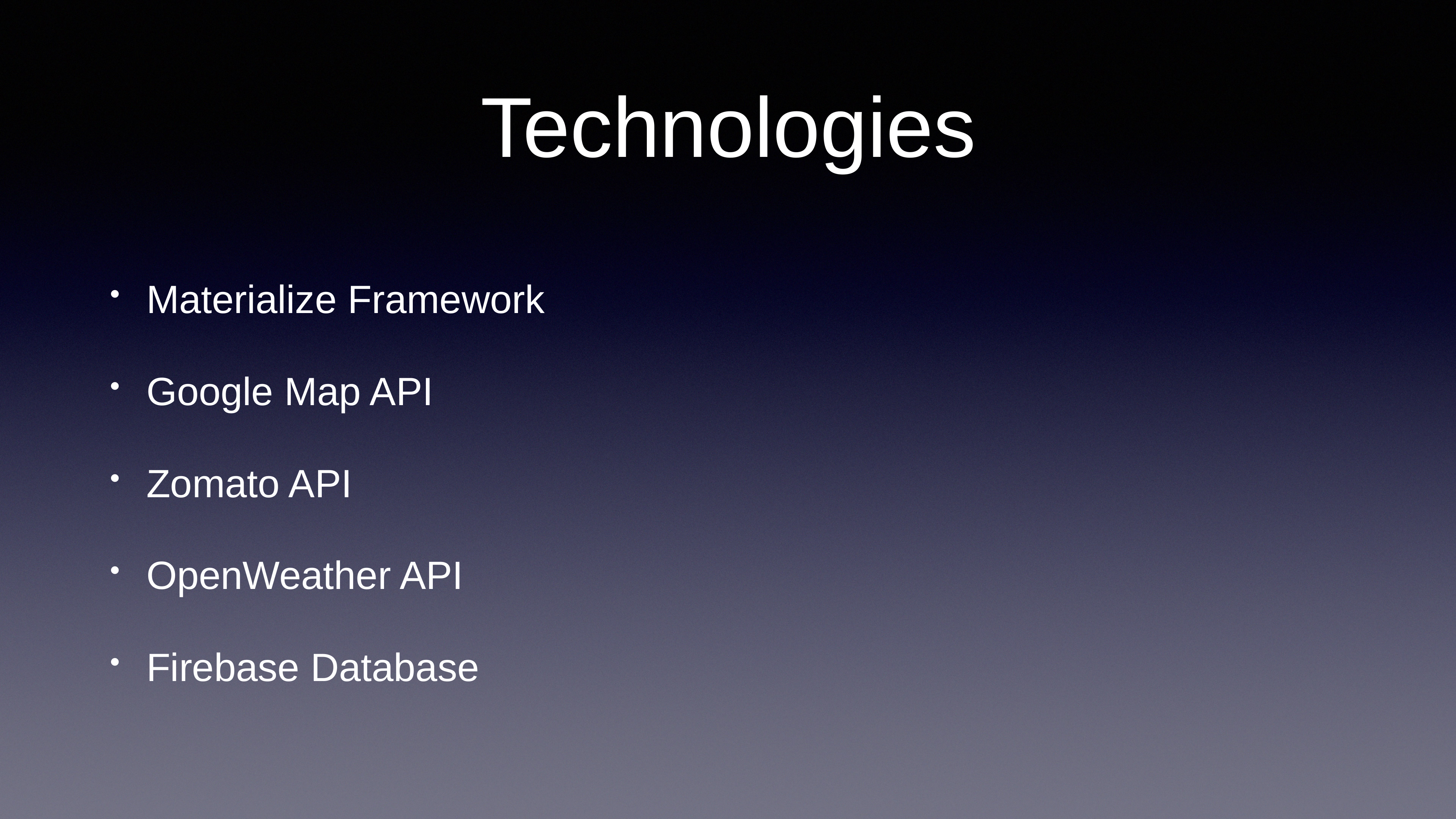

# Technologies
Materialize Framework
Google Map API
Zomato API
OpenWeather API
Firebase Database